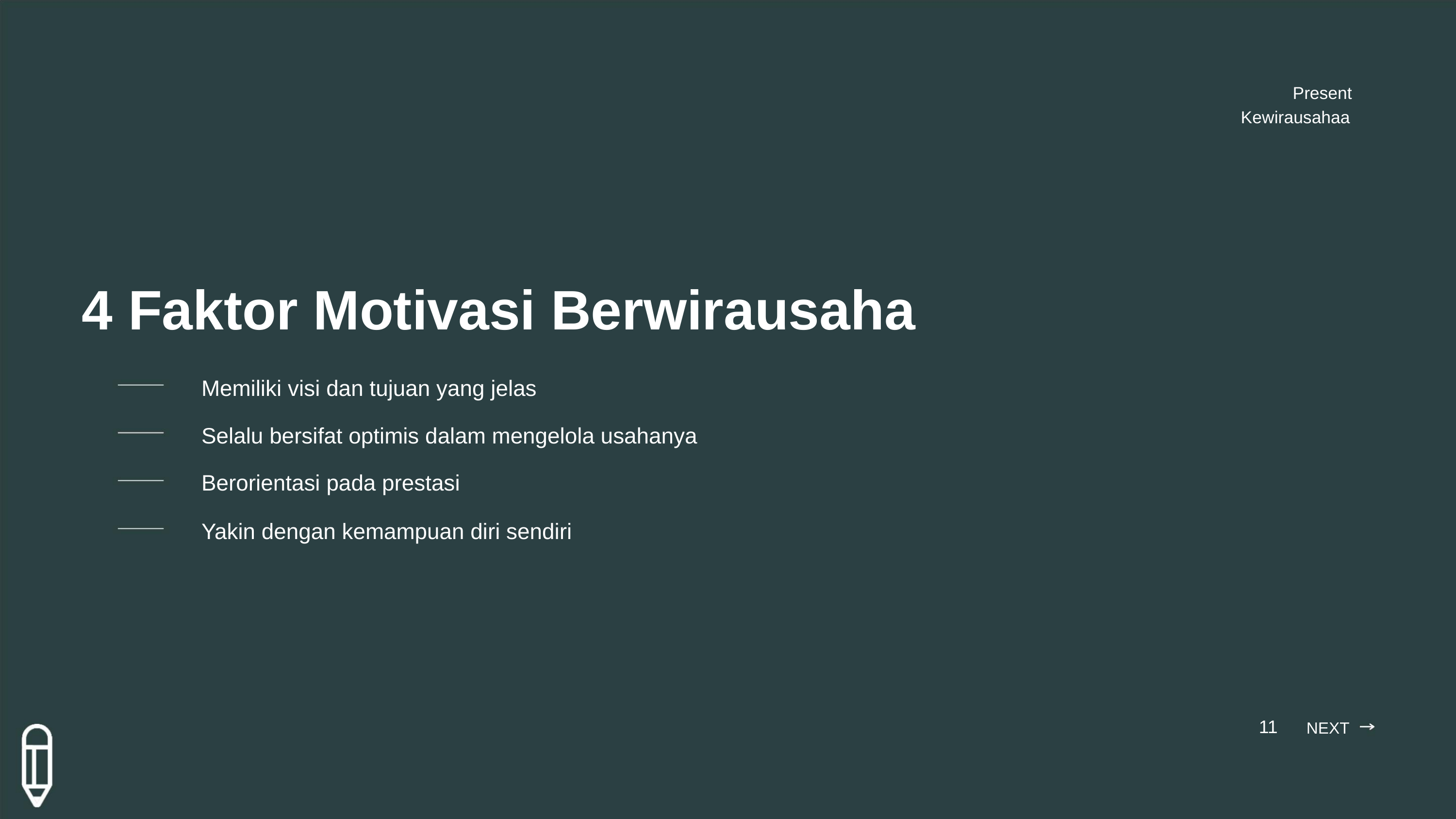

Present
Kewirausahaa
4 Faktor Motivasi Berwirausaha
Memiliki visi dan tujuan yang jelas
Selalu bersifat optimis dalam mengelola usahanya
Berorientasi pada prestasi
Yakin dengan kemampuan diri sendiri
11
NEXT